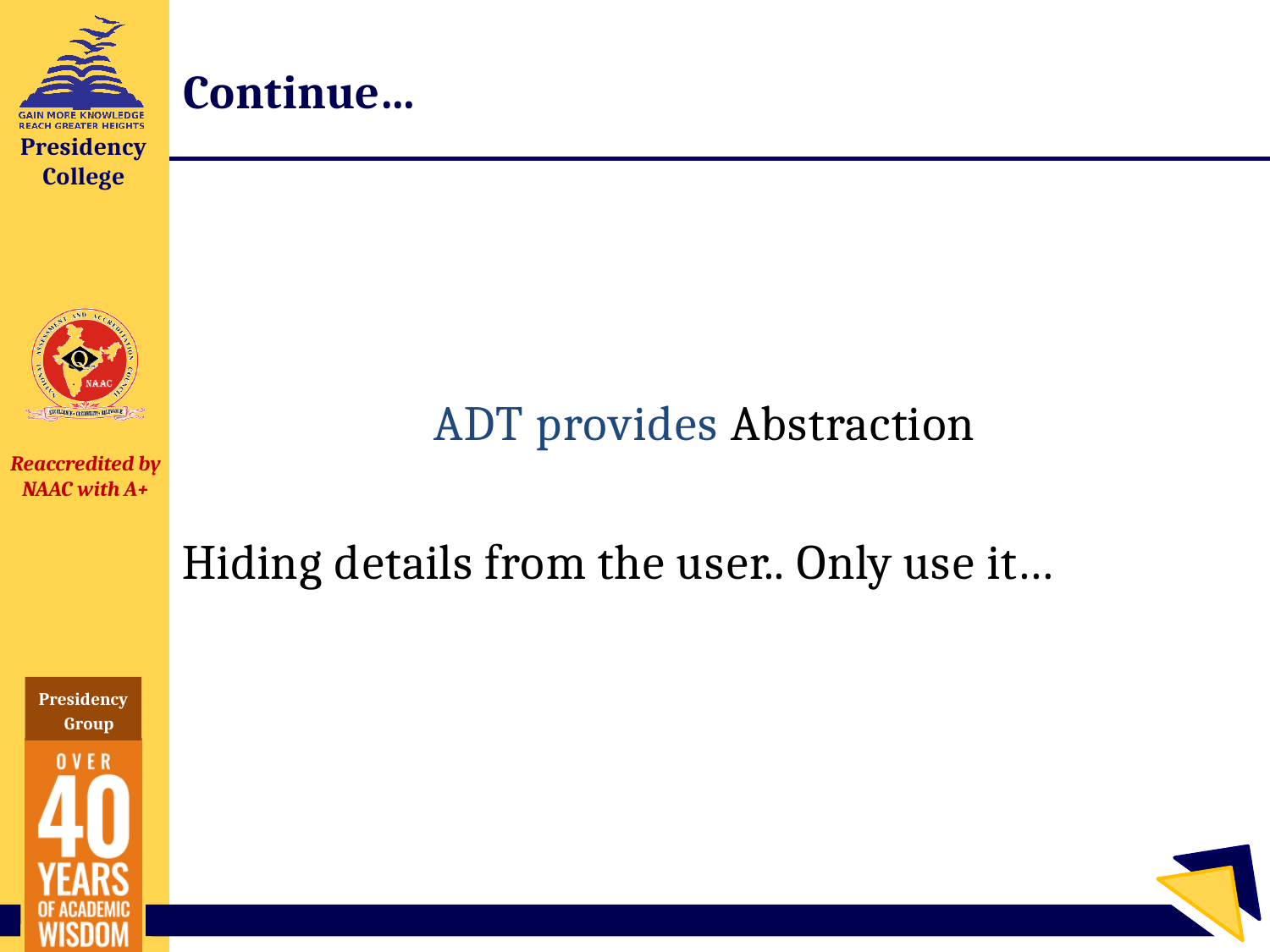

# Continue…

ADT provides Abstraction

Hiding details from the user.. Only use it…